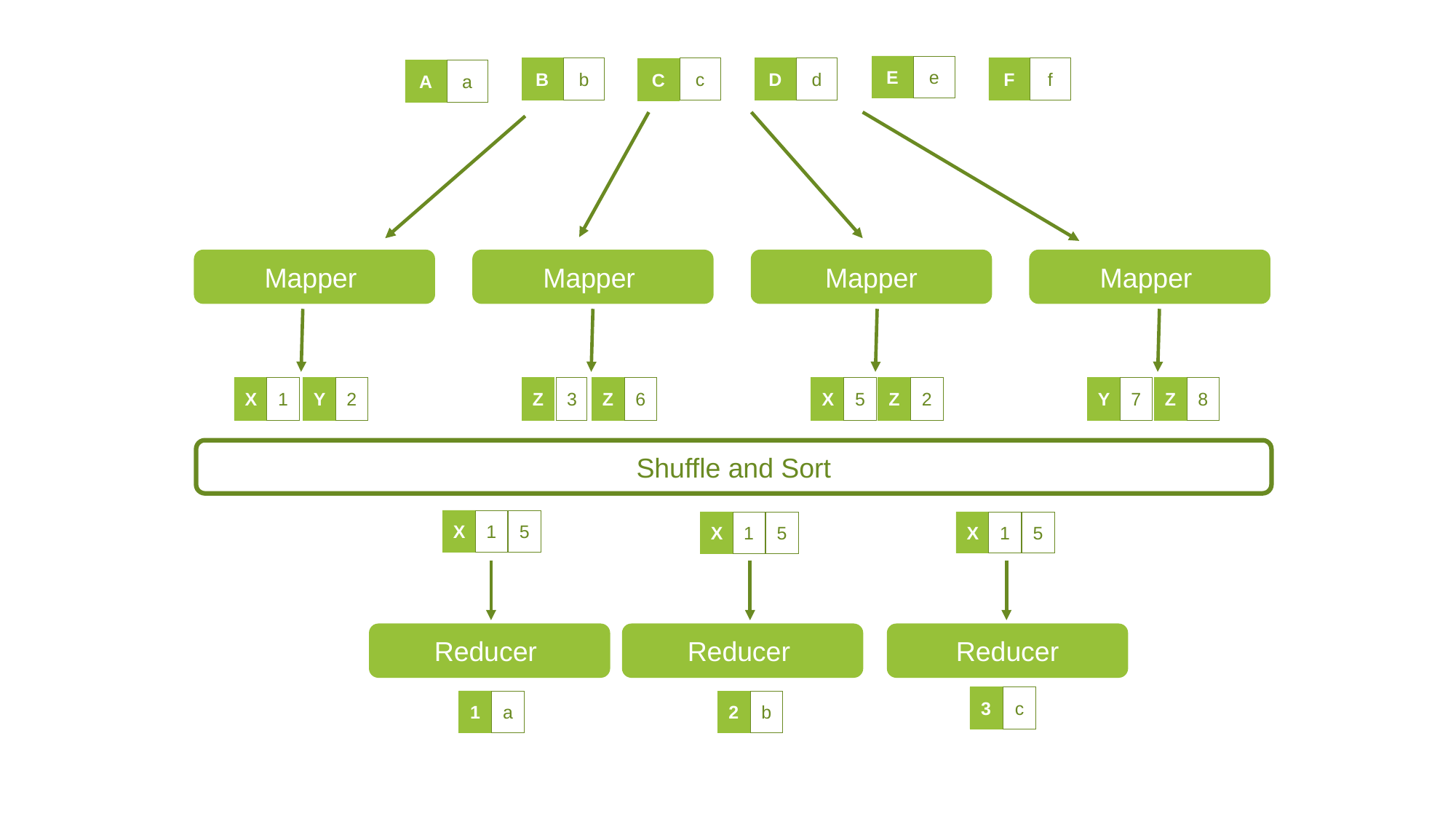

E
e
F
B
b
c
D
d
f
C
A
a
Mapper
Mapper
Mapper
Mapper
Y
Z
X
Z
7
8
X
Y
5
2
1
2
Z
Z
6
3
Shuffle and Sort
5
X
1
5
X
1
5
X
1
Reducer
Reducer
Reducer
3
c
1
a
2
b